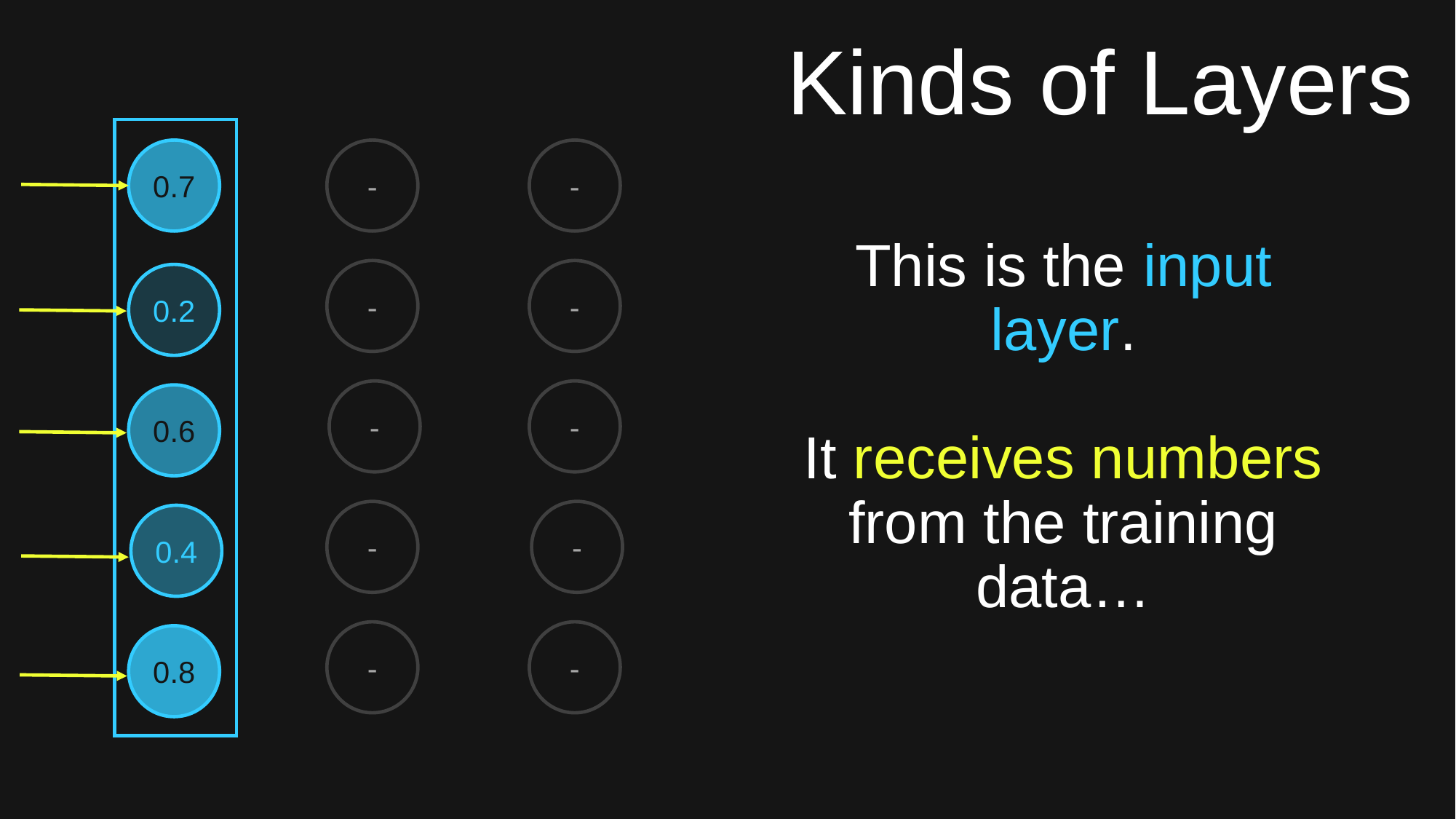

# Kinds of Layers

0.7
-
-
This is the input layer.

It receives numbers from the training data…
-
-
0.2
-
-
0.6
-
-
0.4
-
-
0.8